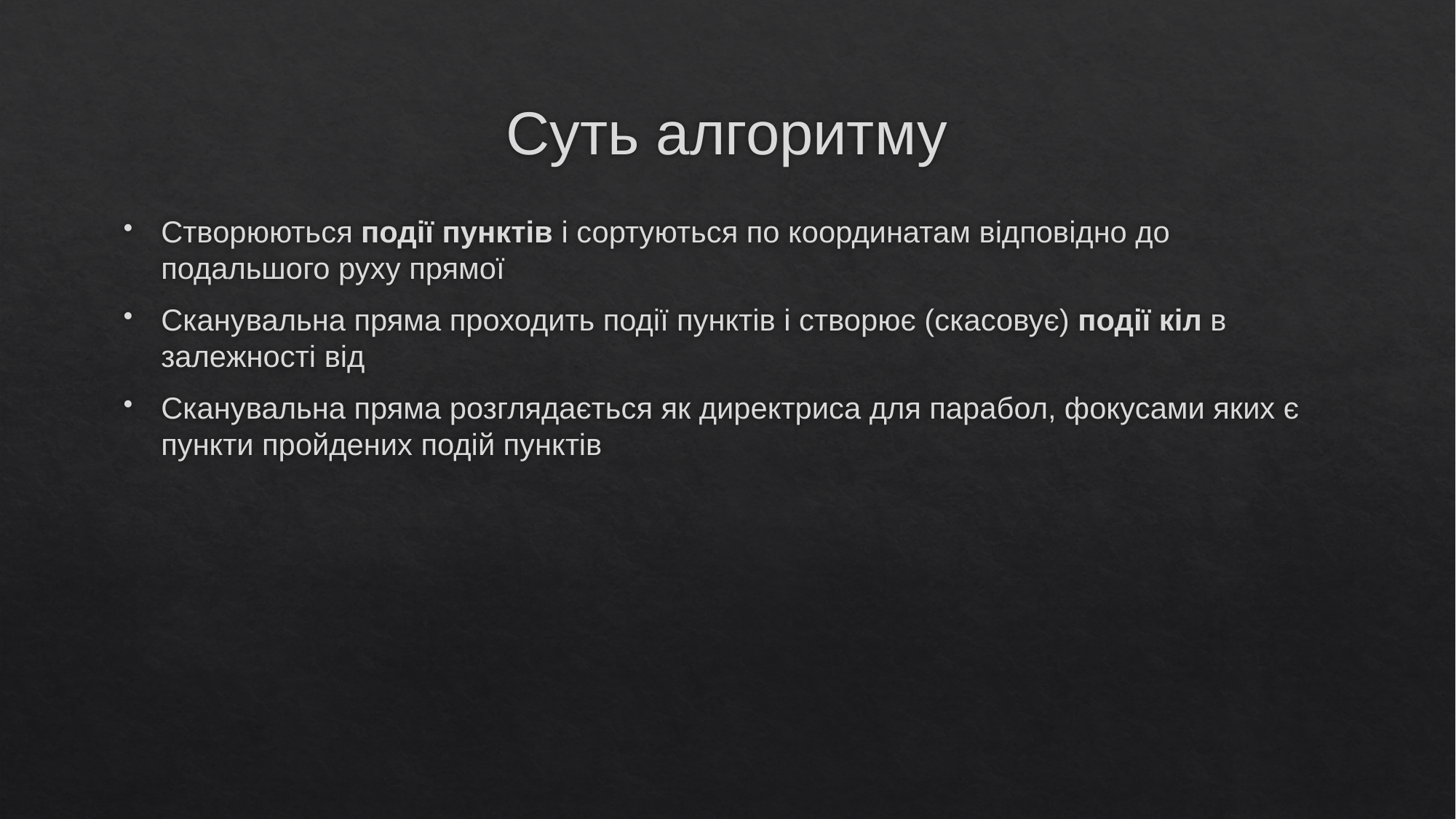

# Суть алгоритму
Створюються події пунктів і сортуються по координатам відповідно до подальшого руху прямої
Сканувальна пряма проходить події пунктів і створює (скасовує) події кіл в залежності від
Сканувальна пряма розглядається як директриса для парабол, фокусами яких є пункти пройдених подій пунктів